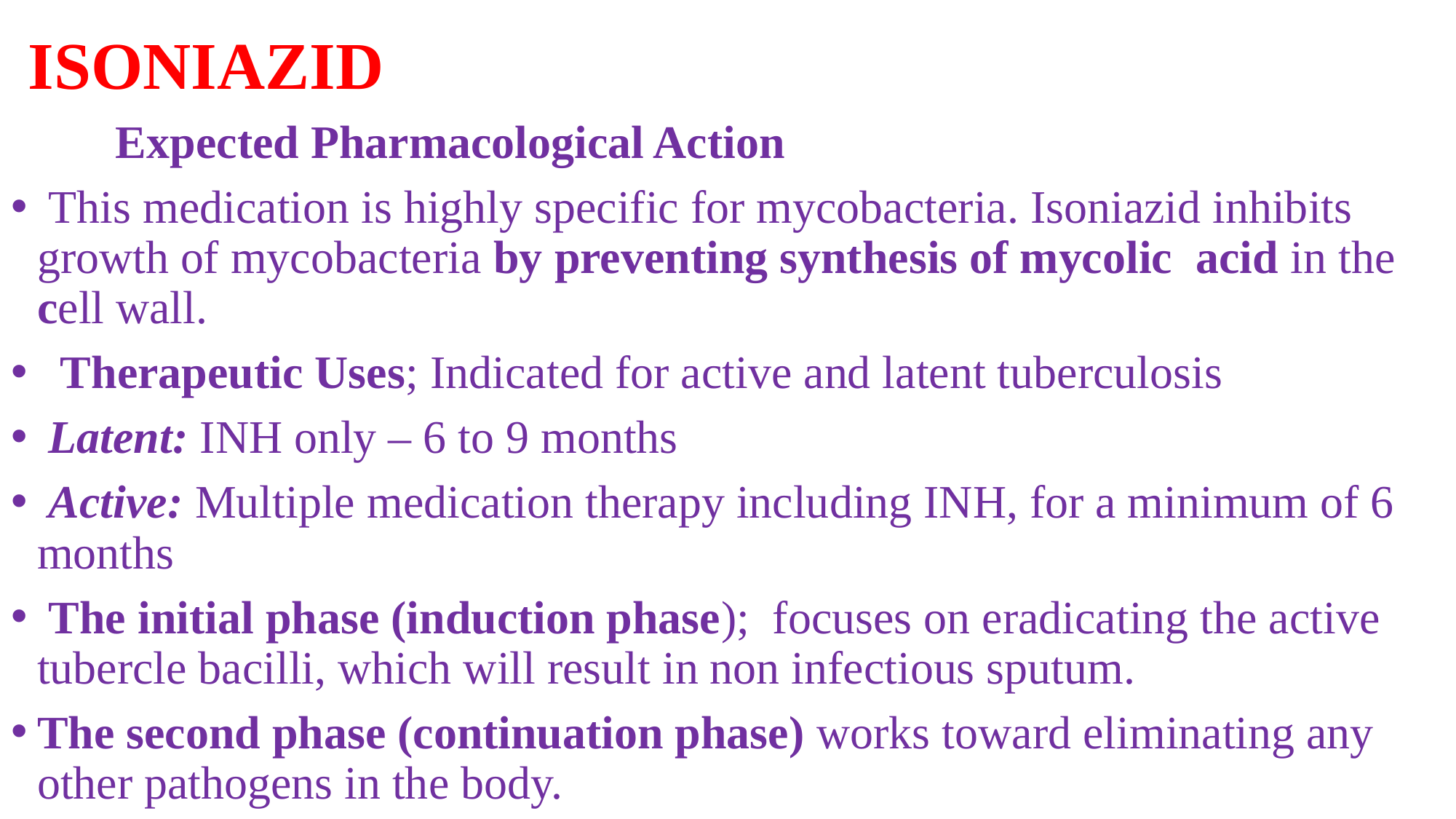

# ISONIAZID
	Expected Pharmacological Action
 This medication is highly specific for mycobacteria. Isoniazid inhibits growth of mycobacteria by preventing synthesis of mycolic  acid in the cell wall.
  Therapeutic Uses; Indicated for active and latent tuberculosis
 Latent: INH only – 6 to 9 months
 Active: Multiple medication therapy including INH, for a minimum of 6 months
 The initial phase (induction phase);  focuses on eradicating the active tubercle bacilli, which will result in non infectious sputum.
The second phase (continuation phase) works toward eliminating any other pathogens in the body.